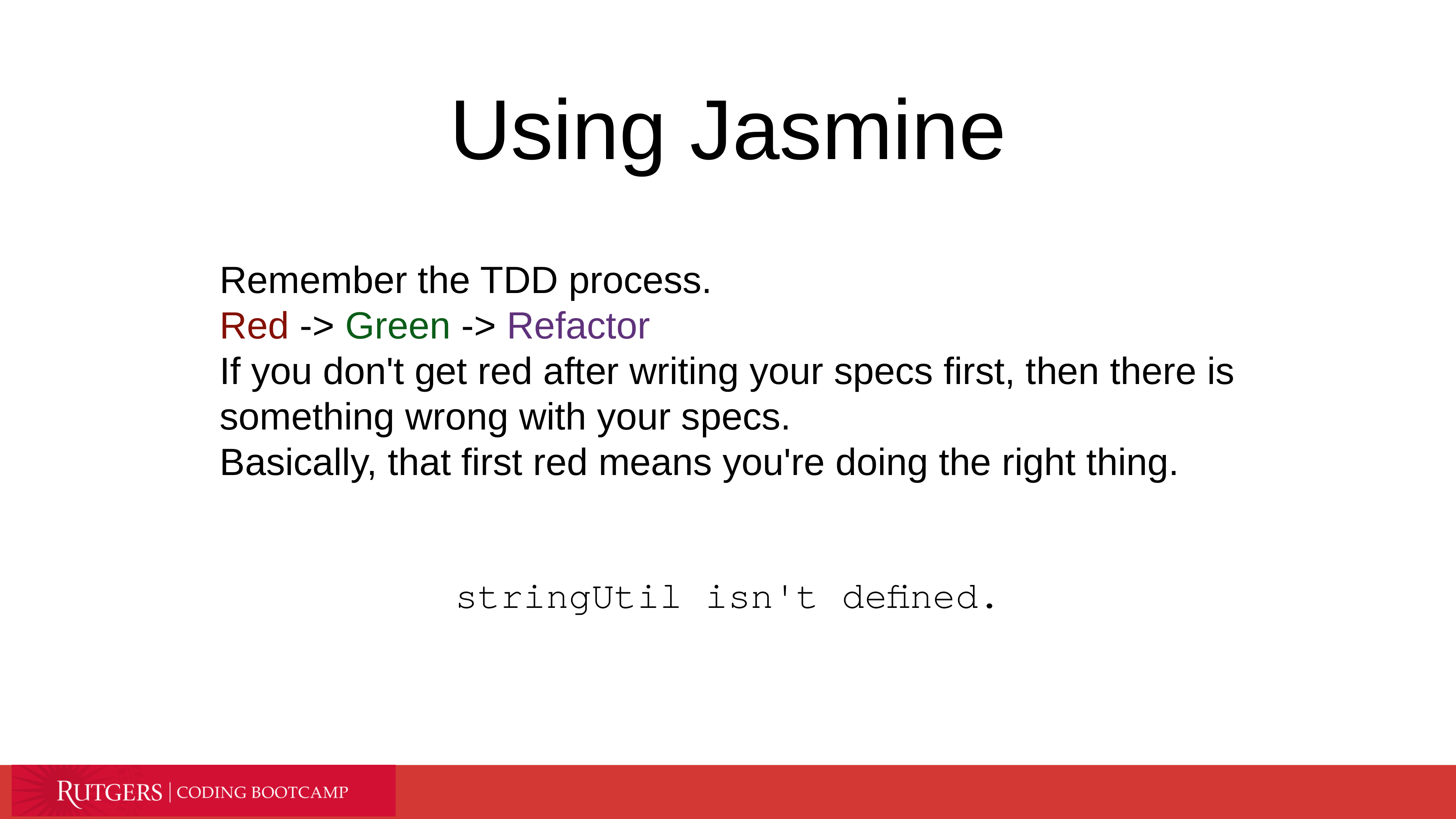

# Using Jasmine
Remember the TDD process.
Red -> Green -> Refactor
If you don't get red after writing your specs first, then there is something wrong with your specs.
Basically, that first red means you're doing the right thing.
stringUtil isn't defined.